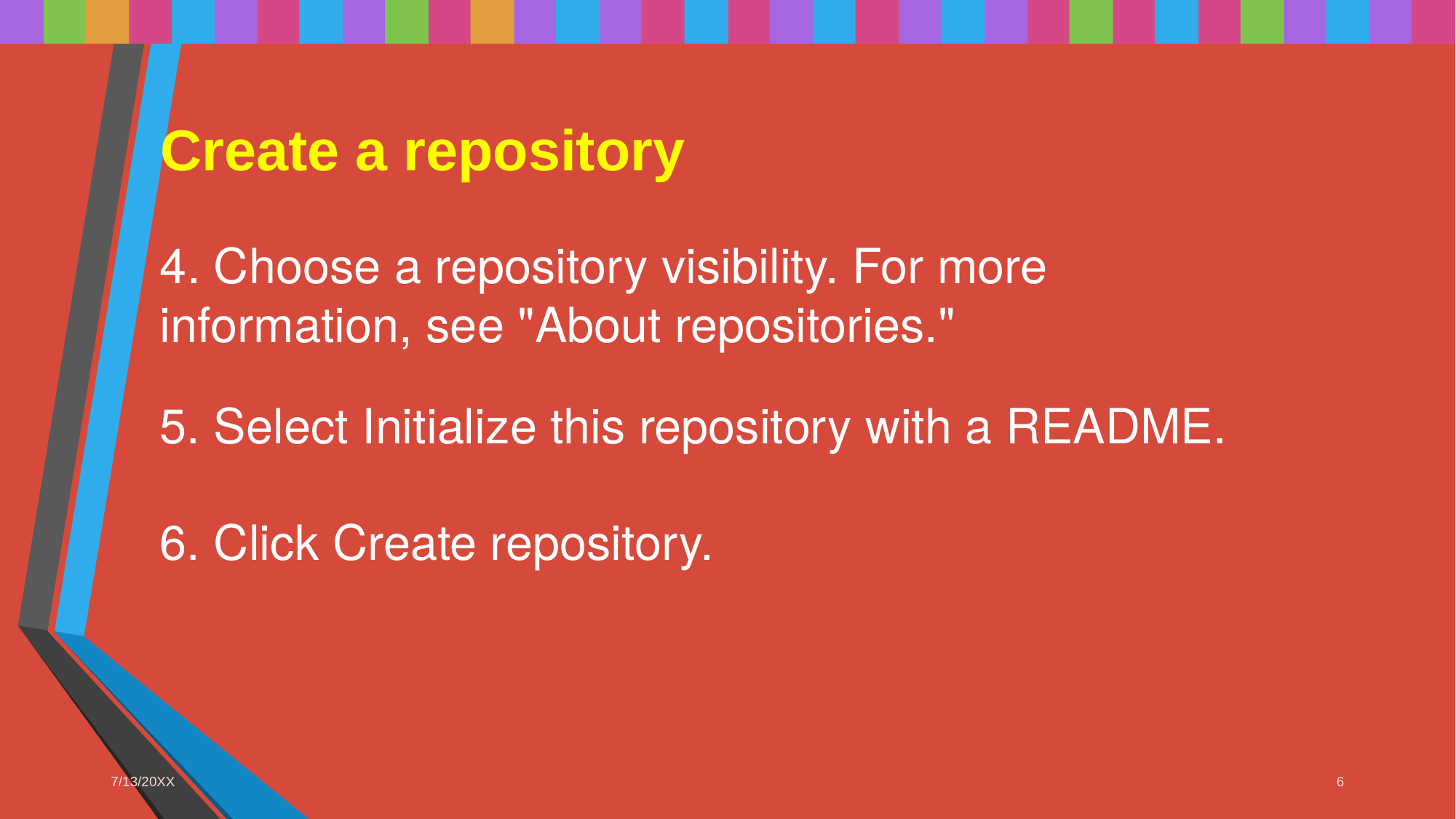

# Create a repository
4. Choose a repository visibility. For more information, see "About repositories."

### Chart

| Category |
|---|
5. Select Initialize this repository with a README.

6. Click Create repository.
7/13/20XX
6